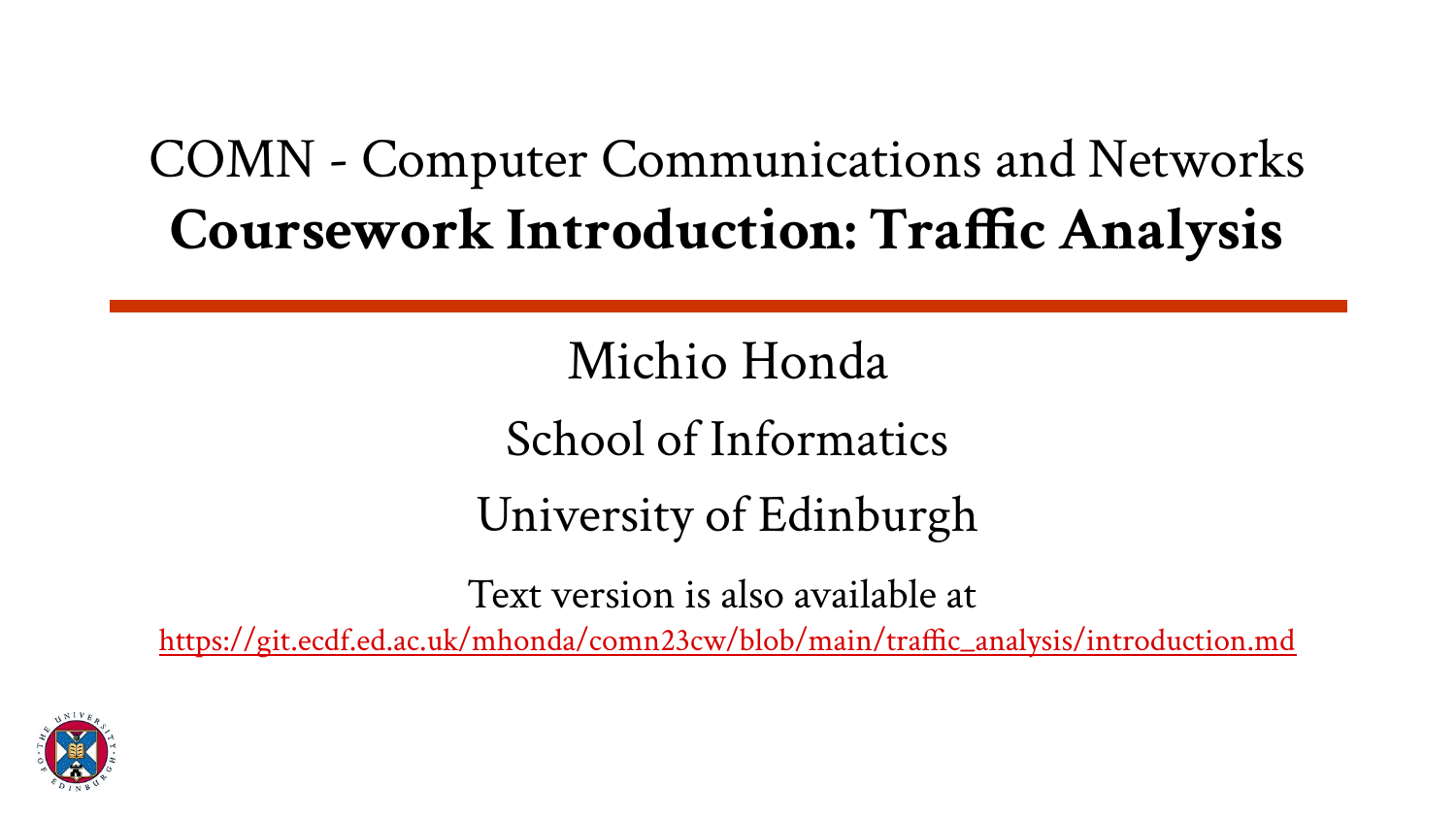

# COMN - Computer Communications and Networks Coursework Introduction: Traffic Analysis
Michio Honda
School of Informatics
University of Edinburgh
Text version is also available at https://git.ecdf.ed.ac.uk/mhonda/comn23cw/blob/main/traffic_analysis/introduction.md